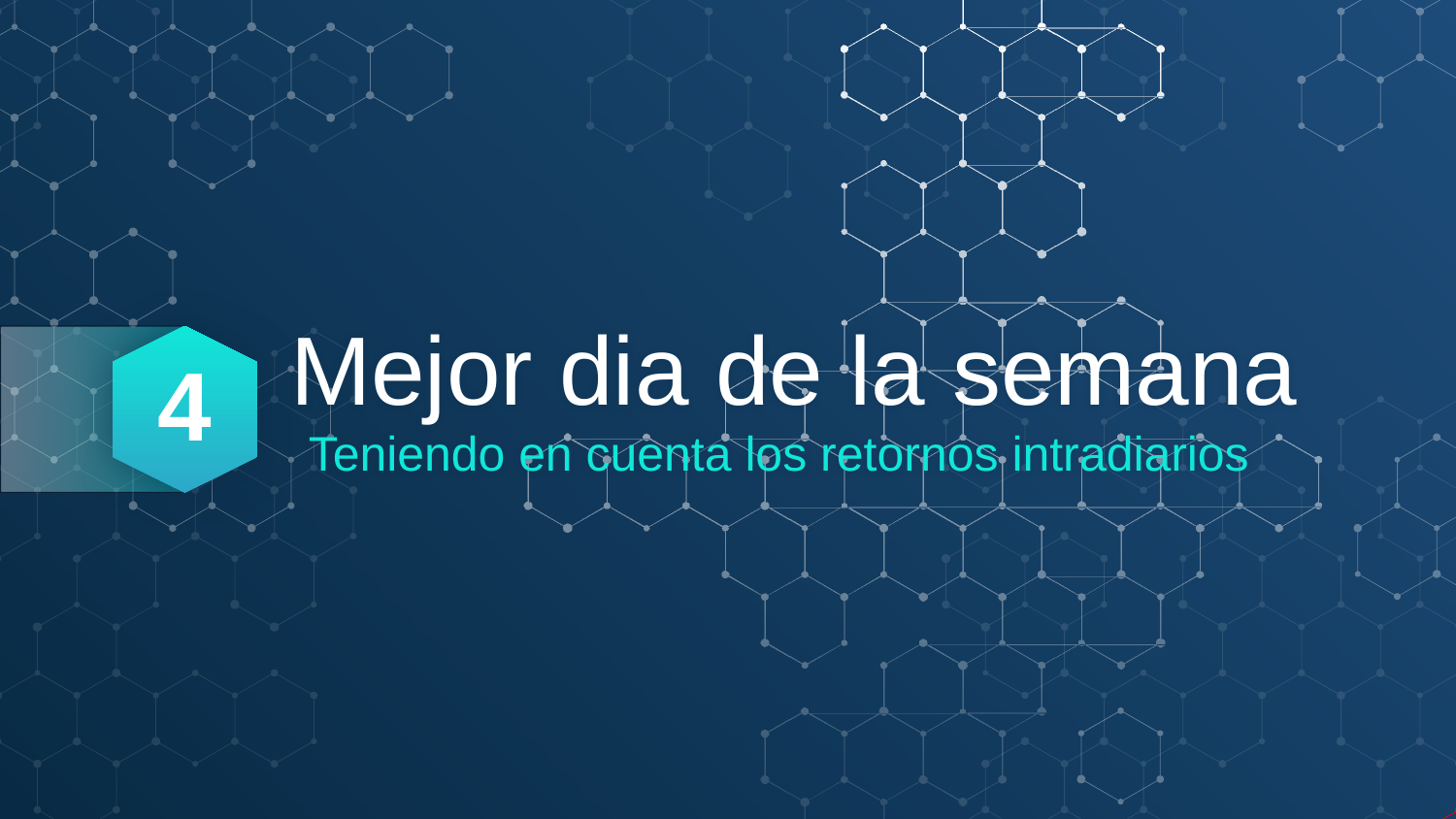

4
# Mejor dia de la semana
Teniendo en cuenta los retornos intradiarios